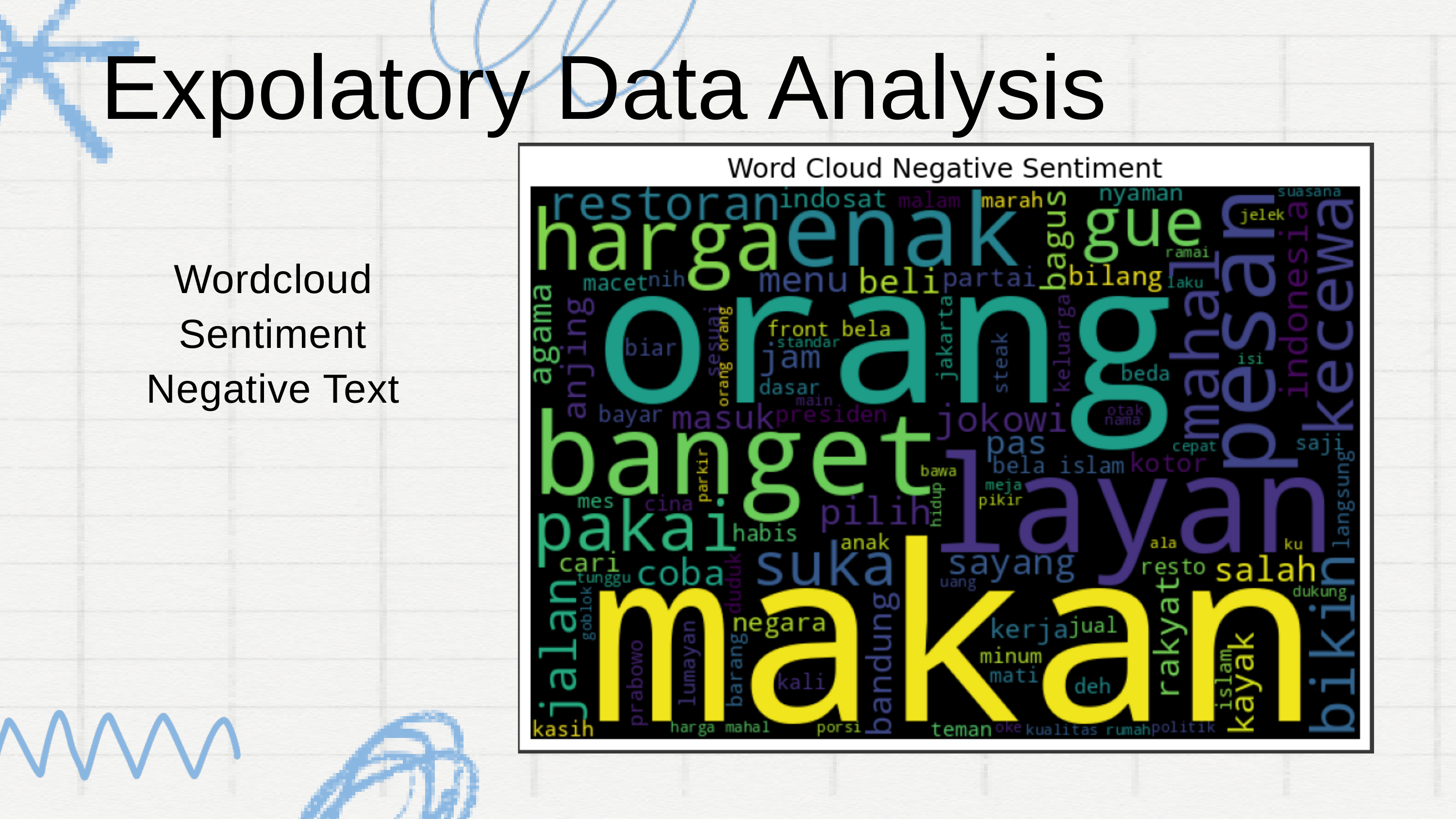

Expolatory Data Analysis

Wordcloud
Sentiment Negative Text